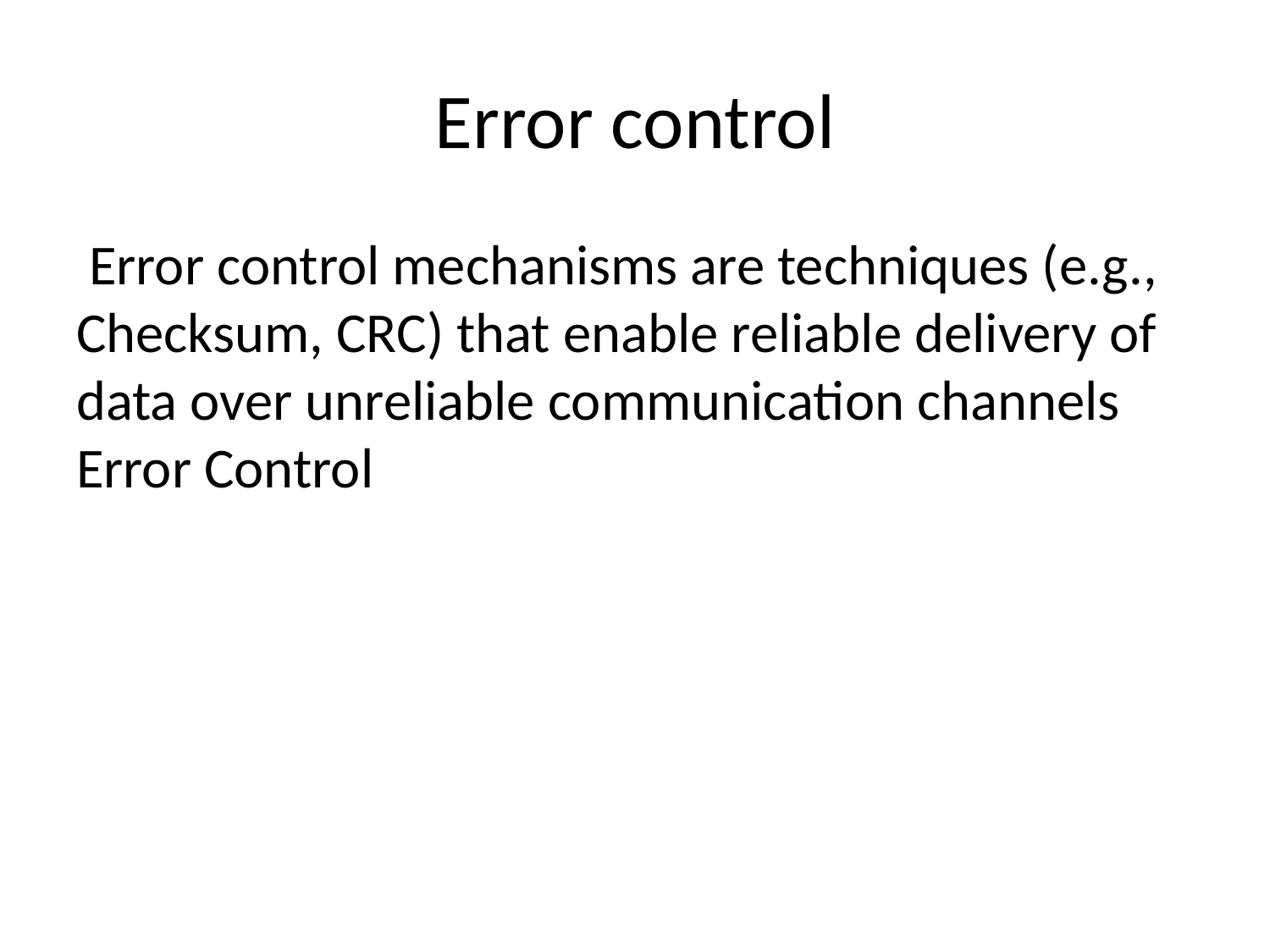

# Error control
 Error control mechanisms are techniques (e.g., Checksum, CRC) that enable reliable delivery of data over unreliable communication channels Error Control